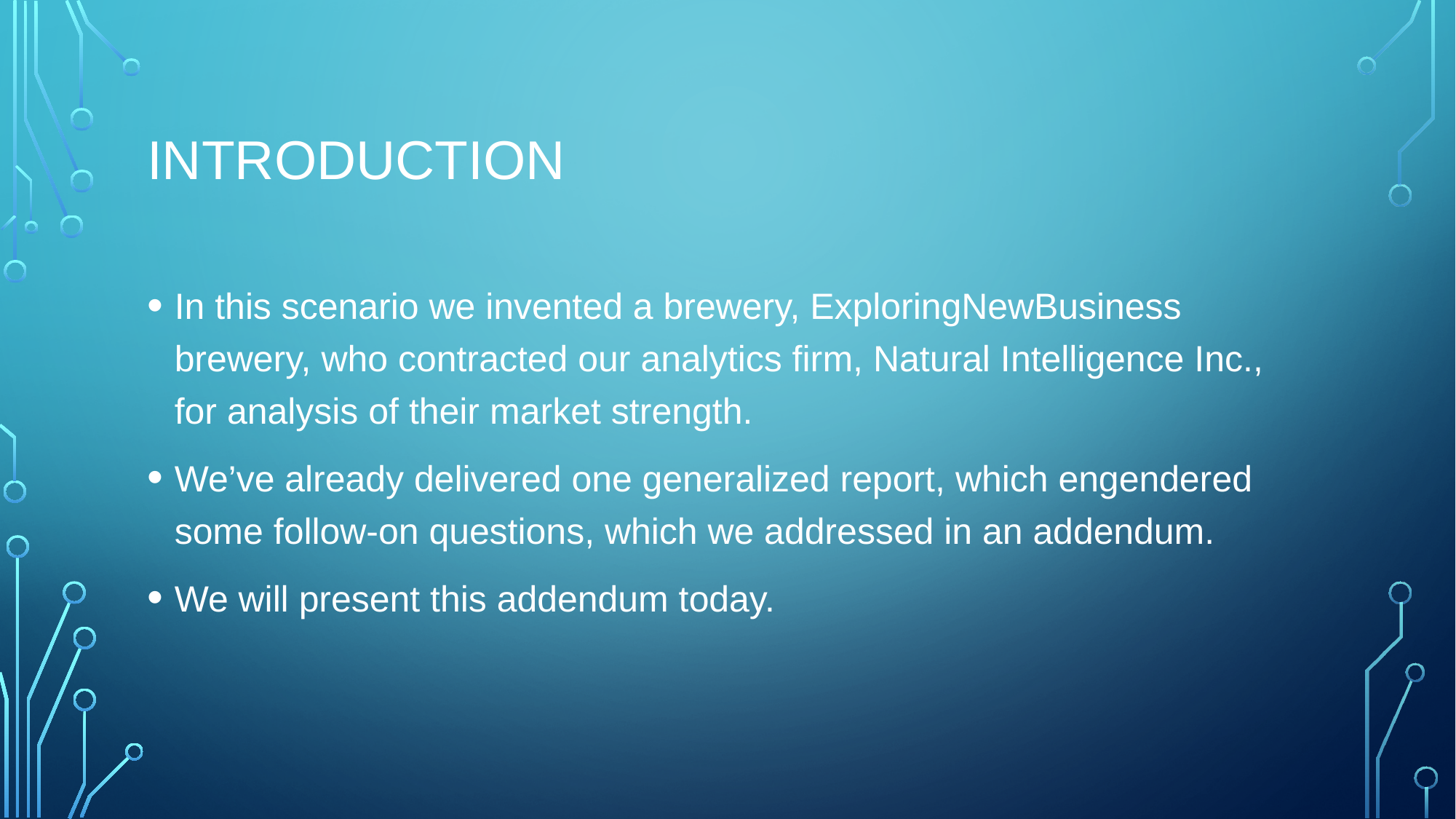

# introduction
In this scenario we invented a brewery, ExploringNewBusiness brewery, who contracted our analytics firm, Natural Intelligence Inc., for analysis of their market strength.
We’ve already delivered one generalized report, which engendered some follow-on questions, which we addressed in an addendum.
We will present this addendum today.